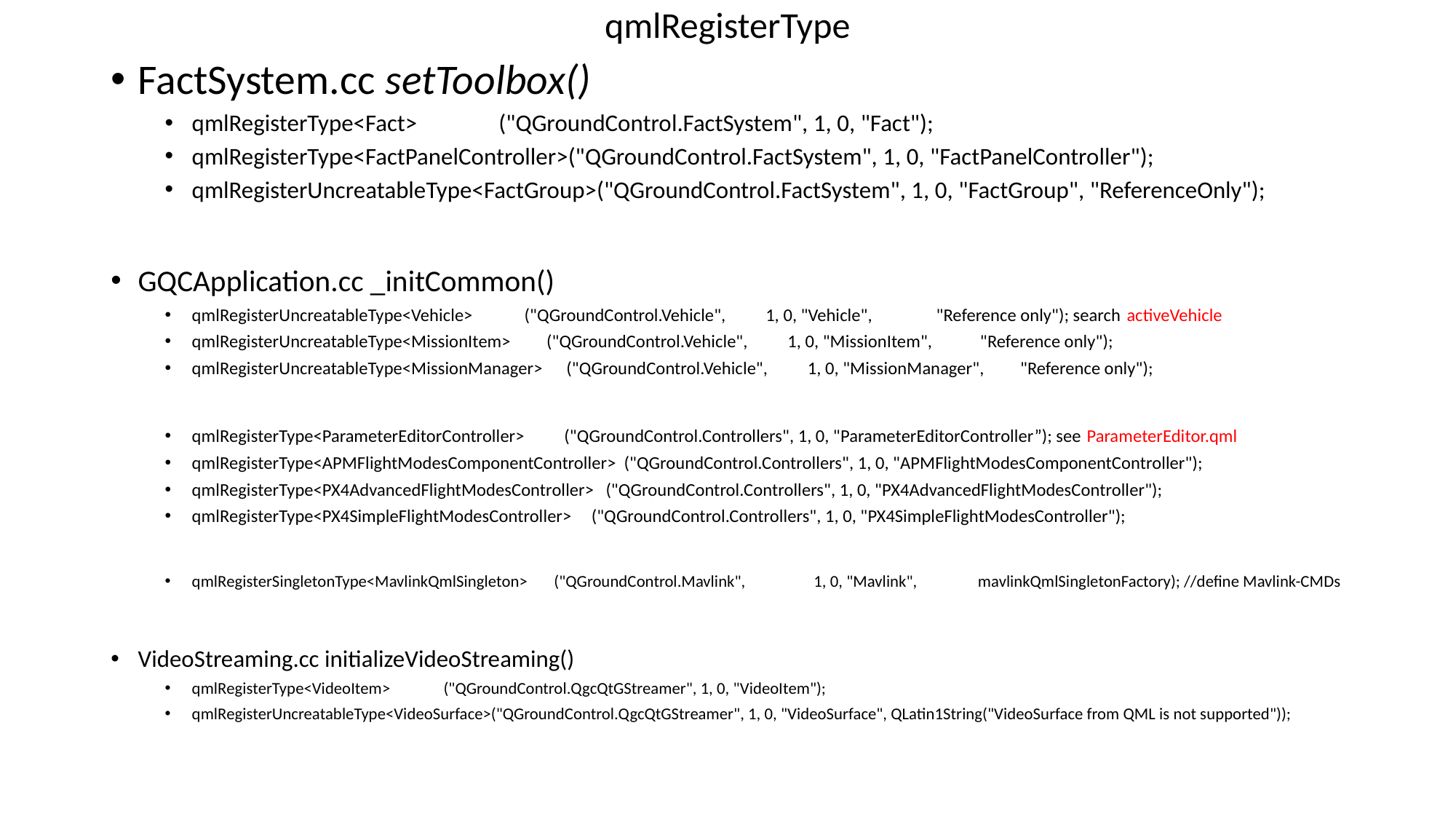

# qmlRegisterType
FactSystem.cc setToolbox()
qmlRegisterType<Fact>               ("QGroundControl.FactSystem", 1, 0, "Fact");
qmlRegisterType<FactPanelController>("QGroundControl.FactSystem", 1, 0, "FactPanelController");
qmlRegisterUncreatableType<FactGroup>("QGroundControl.FactSystem", 1, 0, "FactGroup", "ReferenceOnly");

GQCApplication.cc _initCommon()
qmlRegisterUncreatableType<Vehicle>             ("QGroundControl.Vehicle",          1, 0, "Vehicle",                "Reference only"); search activeVehicle
qmlRegisterUncreatableType<MissionItem>         ("QGroundControl.Vehicle",          1, 0, "MissionItem",            "Reference only");
qmlRegisterUncreatableType<MissionManager>      ("QGroundControl.Vehicle",          1, 0, "MissionManager",         "Reference only");

qmlRegisterType<ParameterEditorController>          ("QGroundControl.Controllers", 1, 0, "ParameterEditorController”); see ParameterEditor.qml
qmlRegisterType<APMFlightModesComponentController>  ("QGroundControl.Controllers", 1, 0, "APMFlightModesComponentController");
qmlRegisterType<PX4AdvancedFlightModesController>   ("QGroundControl.Controllers", 1, 0, "PX4AdvancedFlightModesController");
qmlRegisterType<PX4SimpleFlightModesController>     ("QGroundControl.Controllers", 1, 0, "PX4SimpleFlightModesController");

qmlRegisterSingletonType<MavlinkQmlSingleton>       ("QGroundControl.Mavlink",                  1, 0, "Mavlink",                mavlinkQmlSingletonFactory); //define Mavlink-CMDs

VideoStreaming.cc initializeVideoStreaming()
qmlRegisterType<VideoItem>              ("QGroundControl.QgcQtGStreamer", 1, 0, "VideoItem");
qmlRegisterUncreatableType<VideoSurface>("QGroundControl.QgcQtGStreamer", 1, 0, "VideoSurface", QLatin1String("VideoSurface from QML is not supported"));